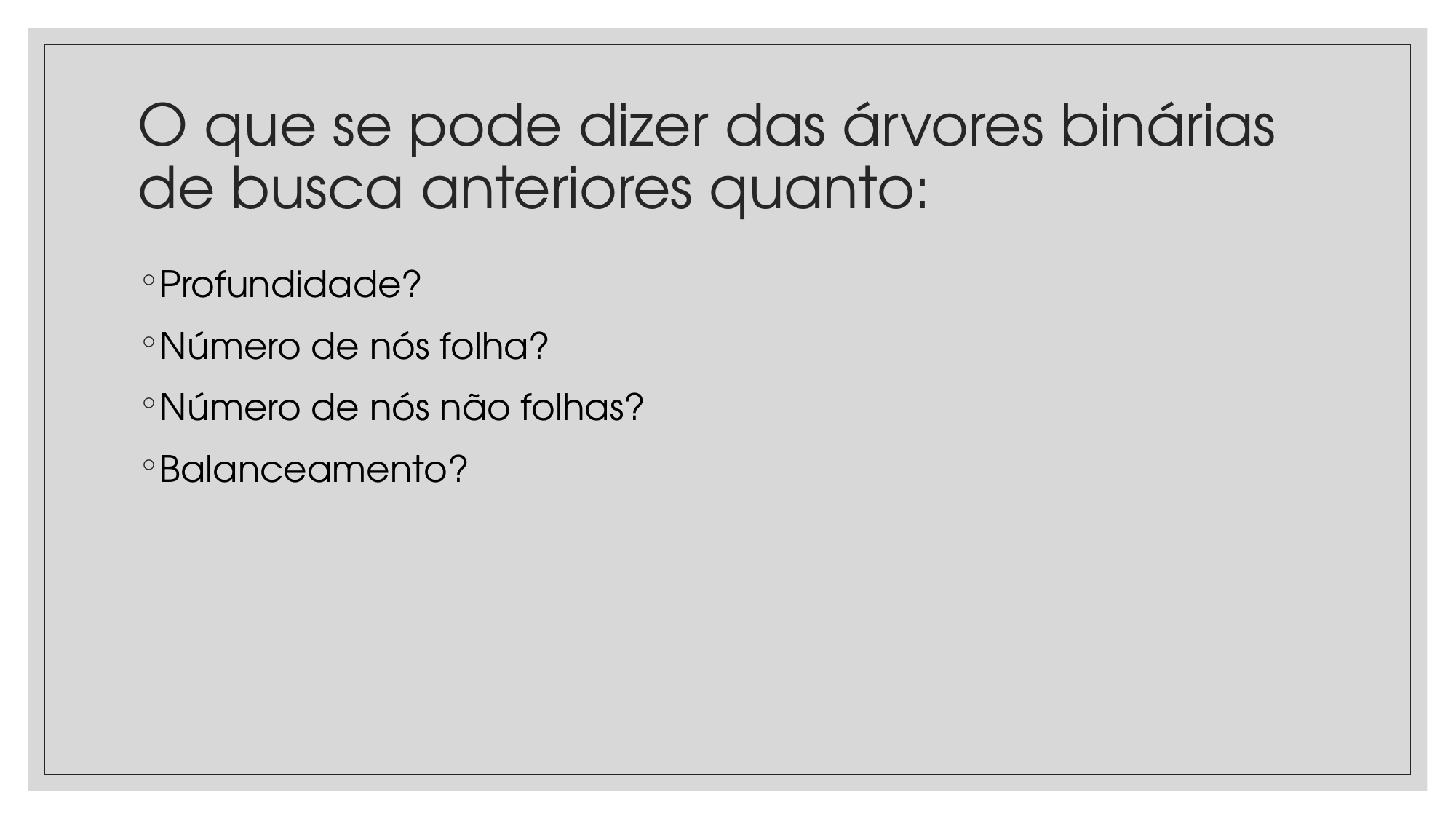

# O que se pode dizer das árvores binárias de busca anteriores quanto:
Profundidade?
Número de nós folha?
Número de nós não folhas?
Balanceamento?